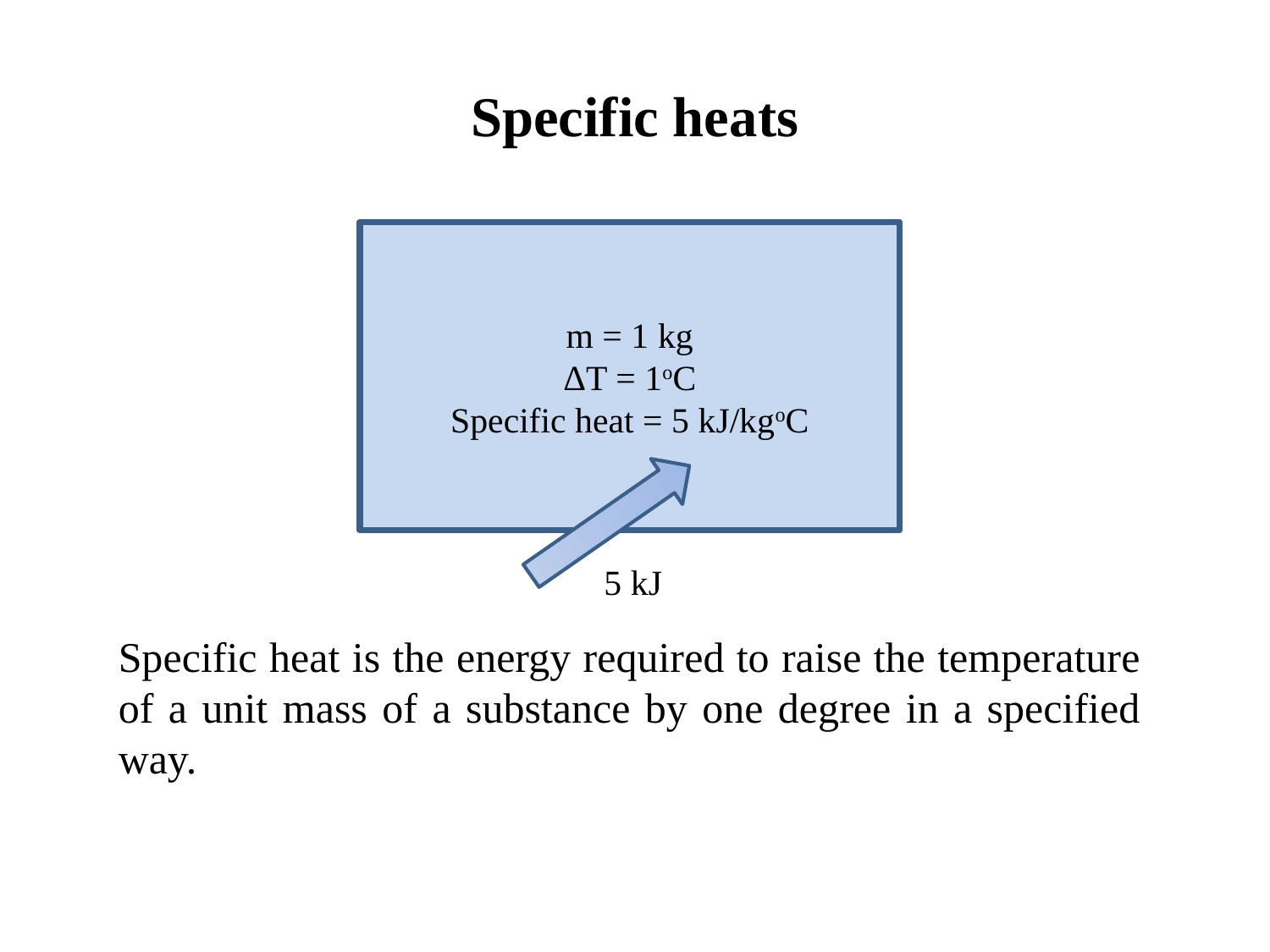

Specific heats
m = 1 kg
ΔT = 1oC
Specific heat = 5 kJ/kgoC

5 kJ
Specific heat is the energy required to raise the temperature of a unit mass of a substance by one degree in a specified way.